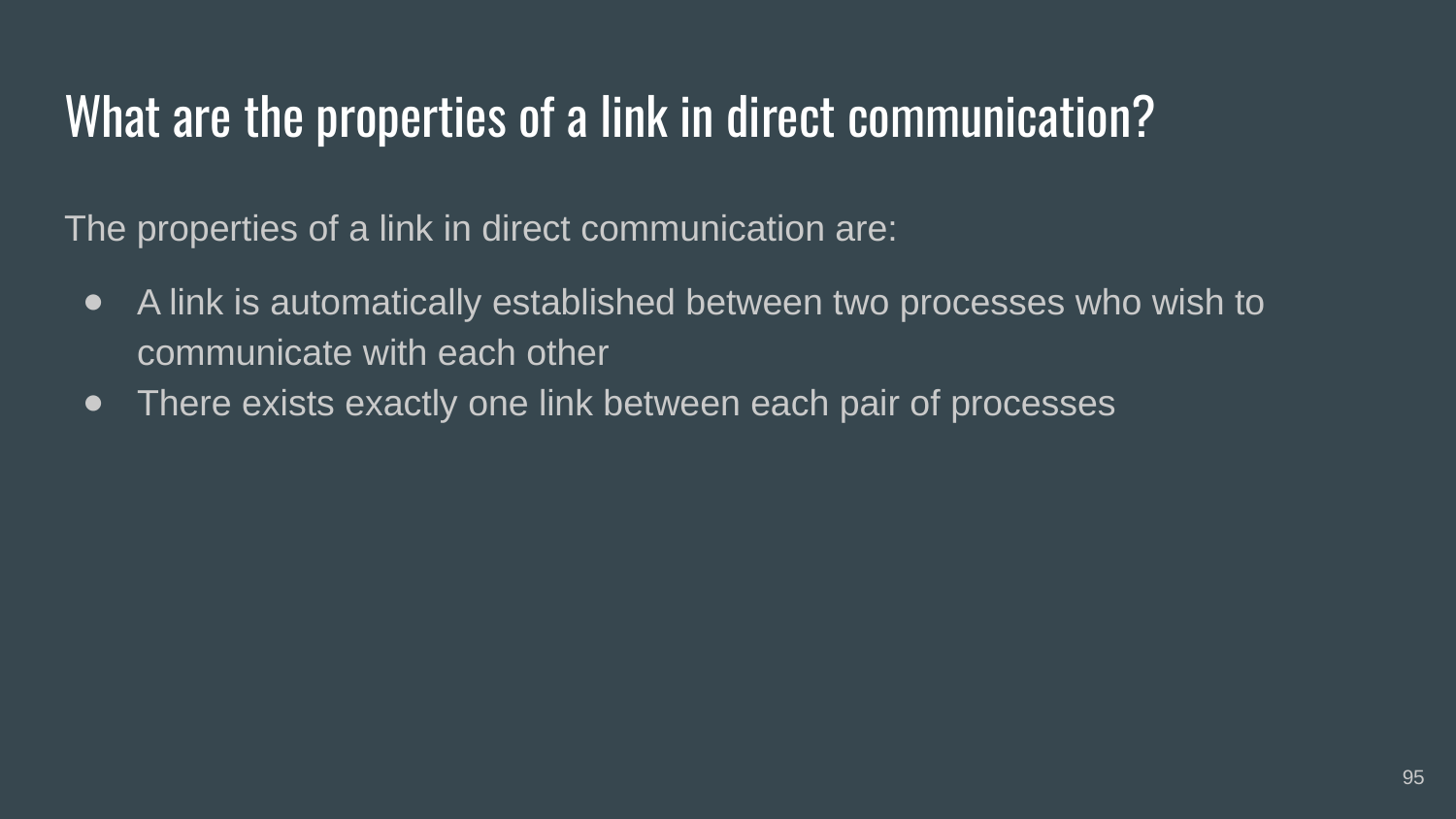

# What are the properties of a link in direct communication?
The properties of a link in direct communication are:
A link is automatically established between two processes who wish to communicate with each other
There exists exactly one link between each pair of processes
95